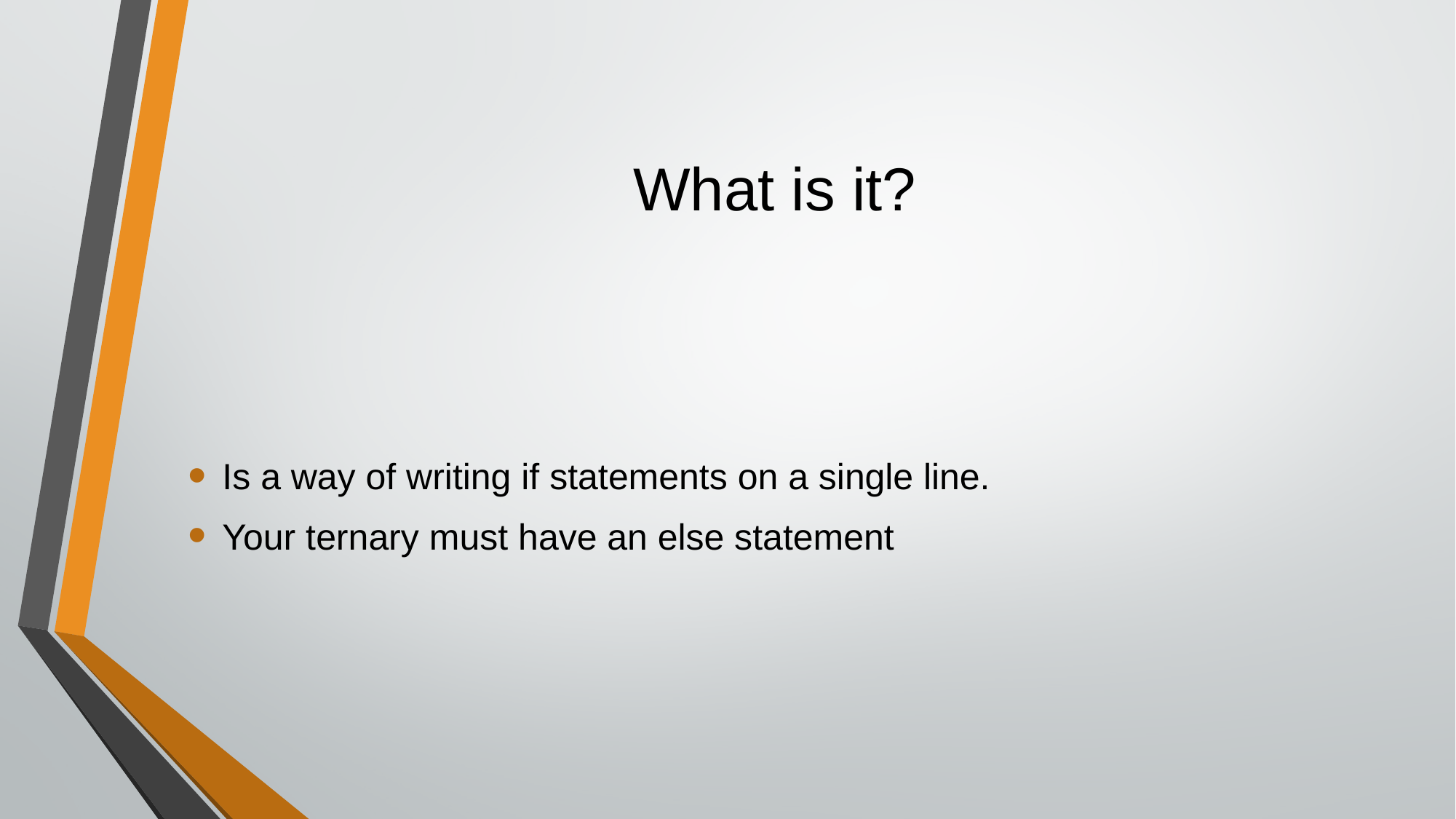

# What is it?
Is a way of writing if statements on a single line.
Your ternary must have an else statement